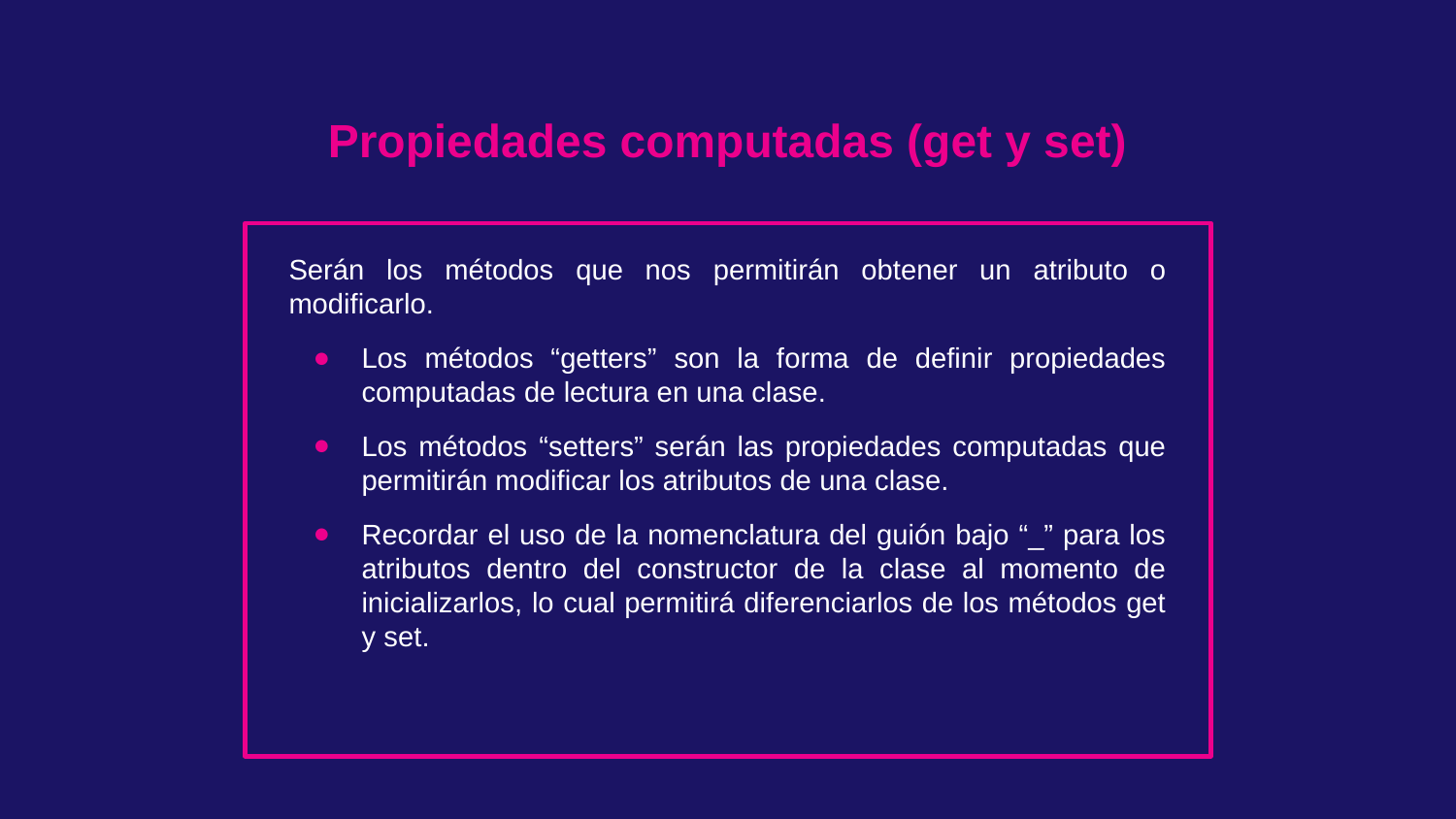

# Propiedades computadas (get y set)
Serán los métodos que nos permitirán obtener un atributo o modificarlo.
Los métodos “getters” son la forma de definir propiedades computadas de lectura en una clase.
Los métodos “setters” serán las propiedades computadas que permitirán modificar los atributos de una clase.
Recordar el uso de la nomenclatura del guión bajo “_” para los atributos dentro del constructor de la clase al momento de inicializarlos, lo cual permitirá diferenciarlos de los métodos get y set.